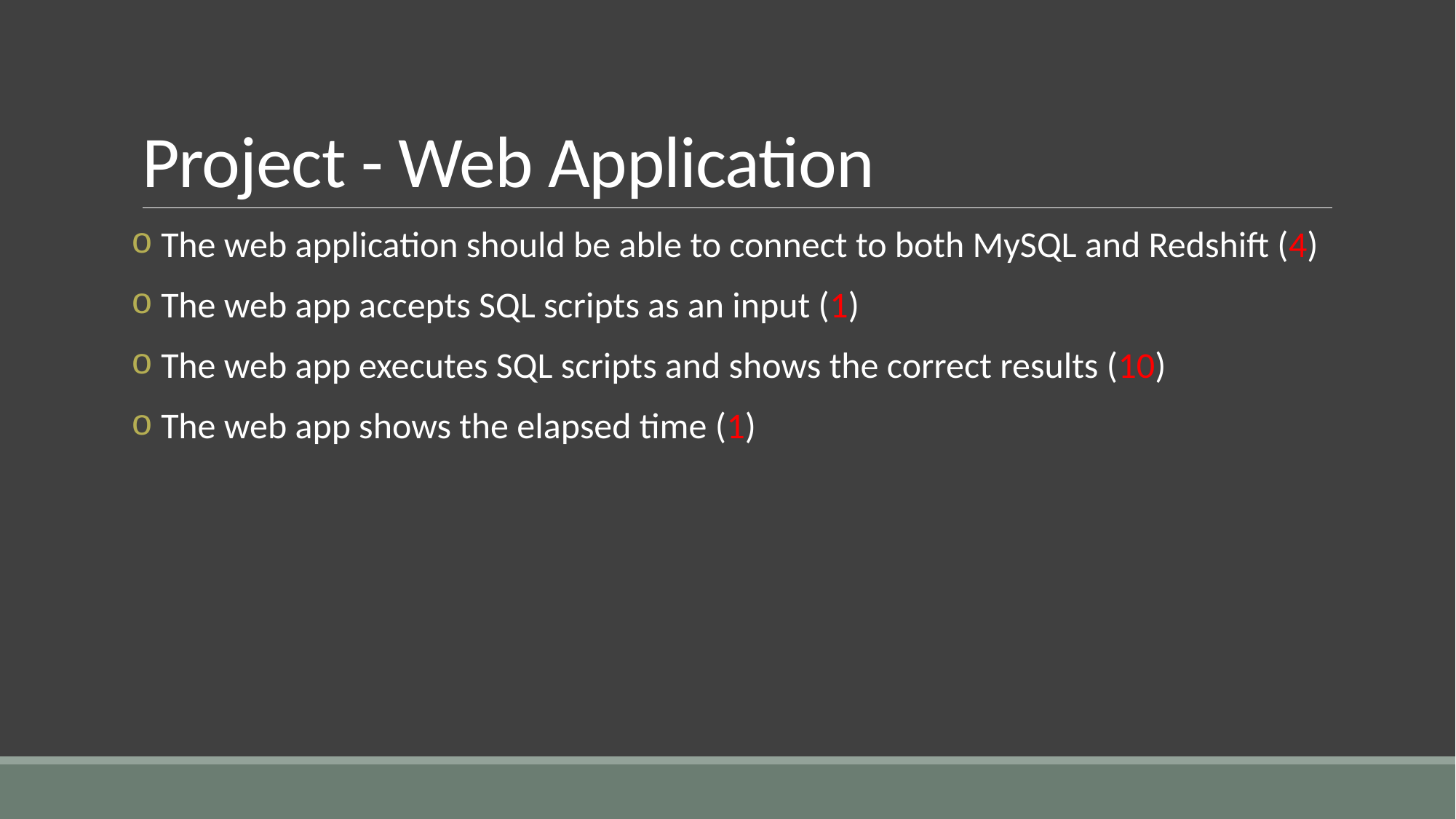

# Project - Web Application
 The web application should be able to connect to both MySQL and Redshift (4)
 The web app accepts SQL scripts as an input (1)
 The web app executes SQL scripts and shows the correct results (10)
 The web app shows the elapsed time (1)